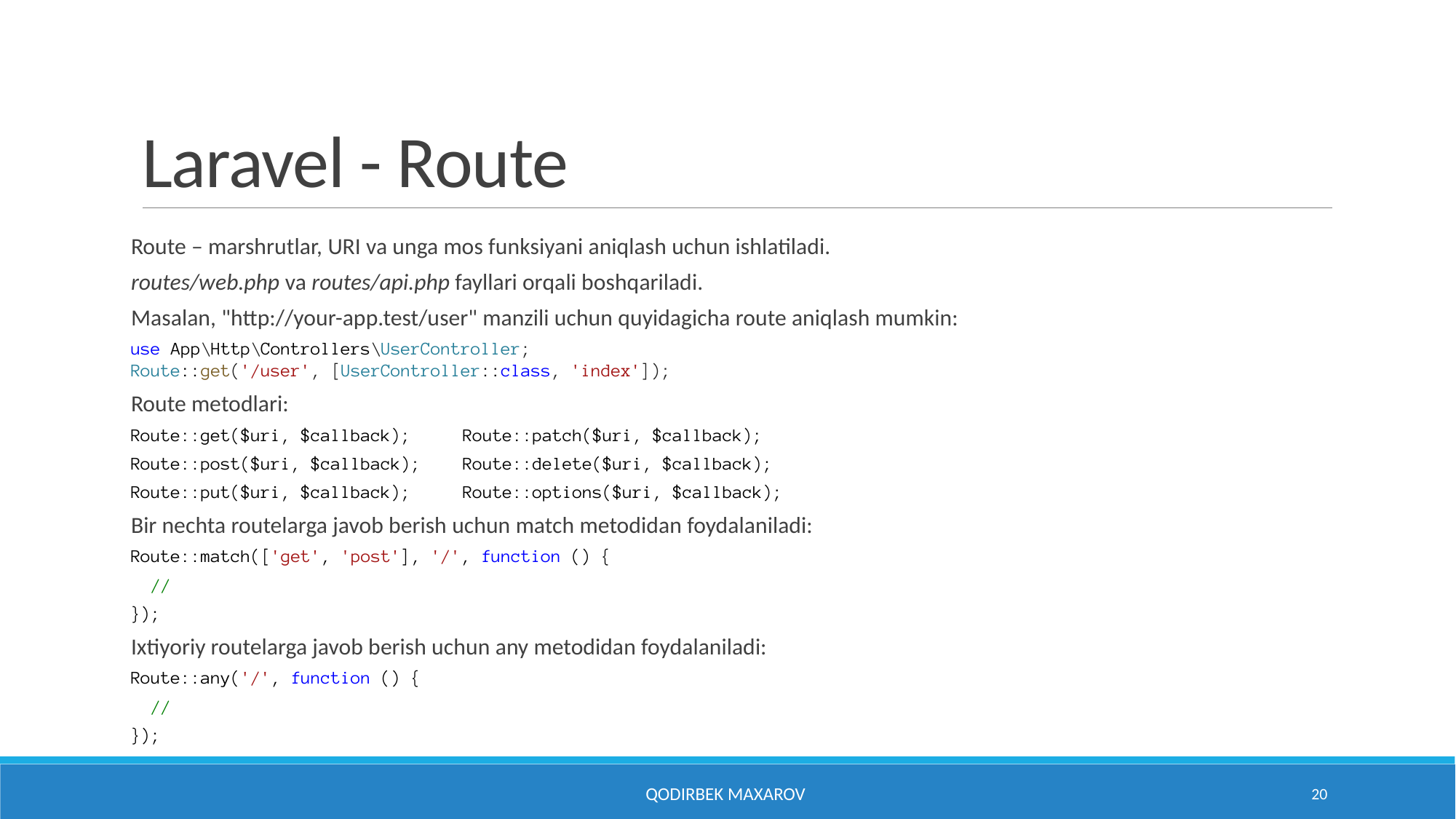

# Laravel - Route
Route – marshrutlar, URI va unga mos funksiyani aniqlash uchun ishlatiladi.
routes/web.php va routes/api.php fayllari orqali boshqariladi.
Masalan, "http://your-app.test/user" manzili uchun quyidagicha route aniqlash mumkin:
use App\Http\Controllers\UserController;
Route::get('/user', [UserController::class, 'index']);
Route metodlari:
Route::get($uri, $callback); 		Route::patch($uri, $callback);
Route::post($uri, $callback); 		Route::delete($uri, $callback);
Route::put($uri, $callback); 		Route::options($uri, $callback);
Bir nechta routelarga javob berish uchun match metodidan foydalaniladi:
Route::match(['get', 'post'], '/', function () {
  //
});
Ixtiyoriy routelarga javob berish uchun any metodidan foydalaniladi:
Route::any('/', function () {
  //
});
Qodirbek Maxarov
20